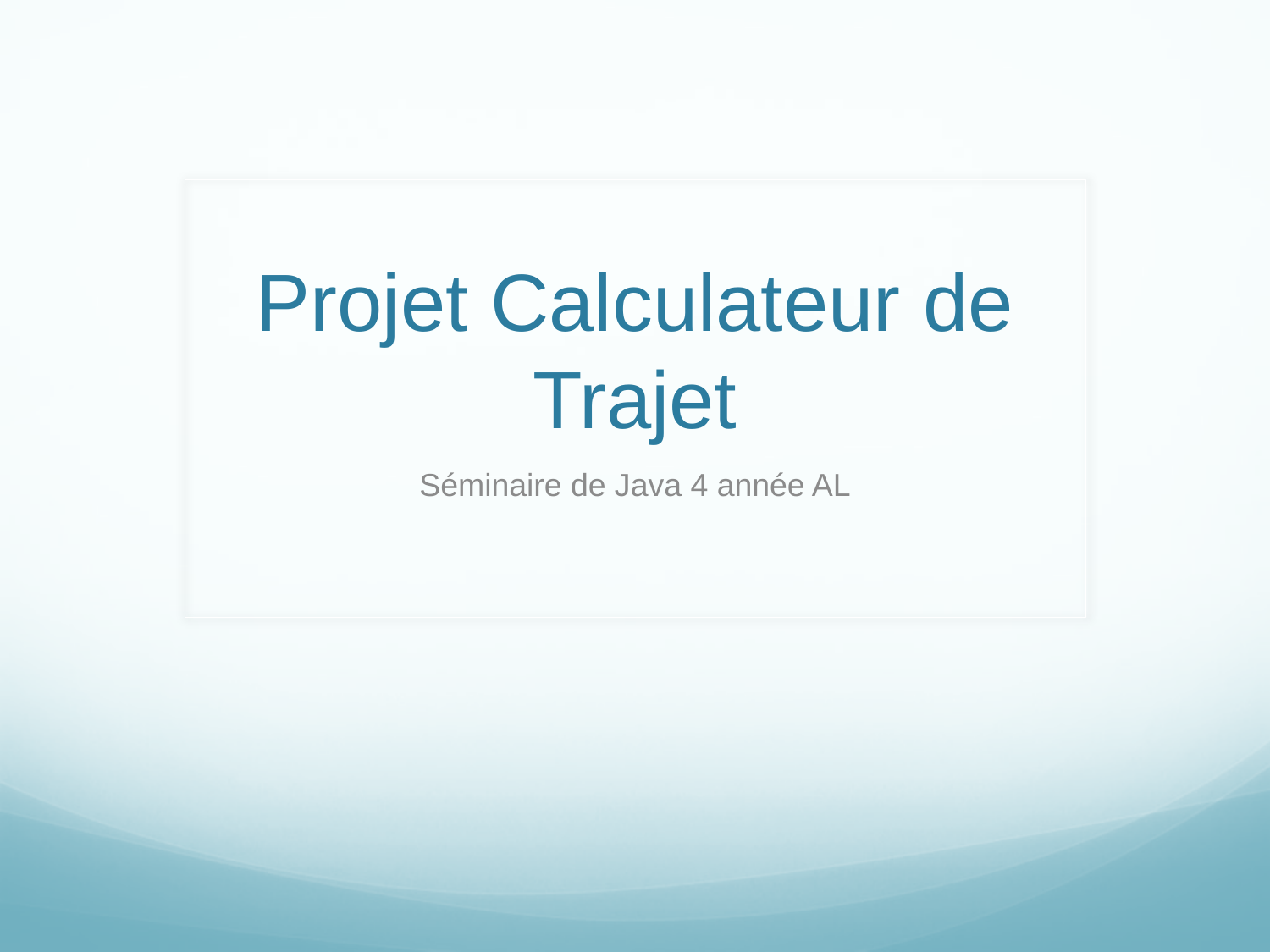

# Projet Calculateur de Trajet
Séminaire de Java 4 année AL